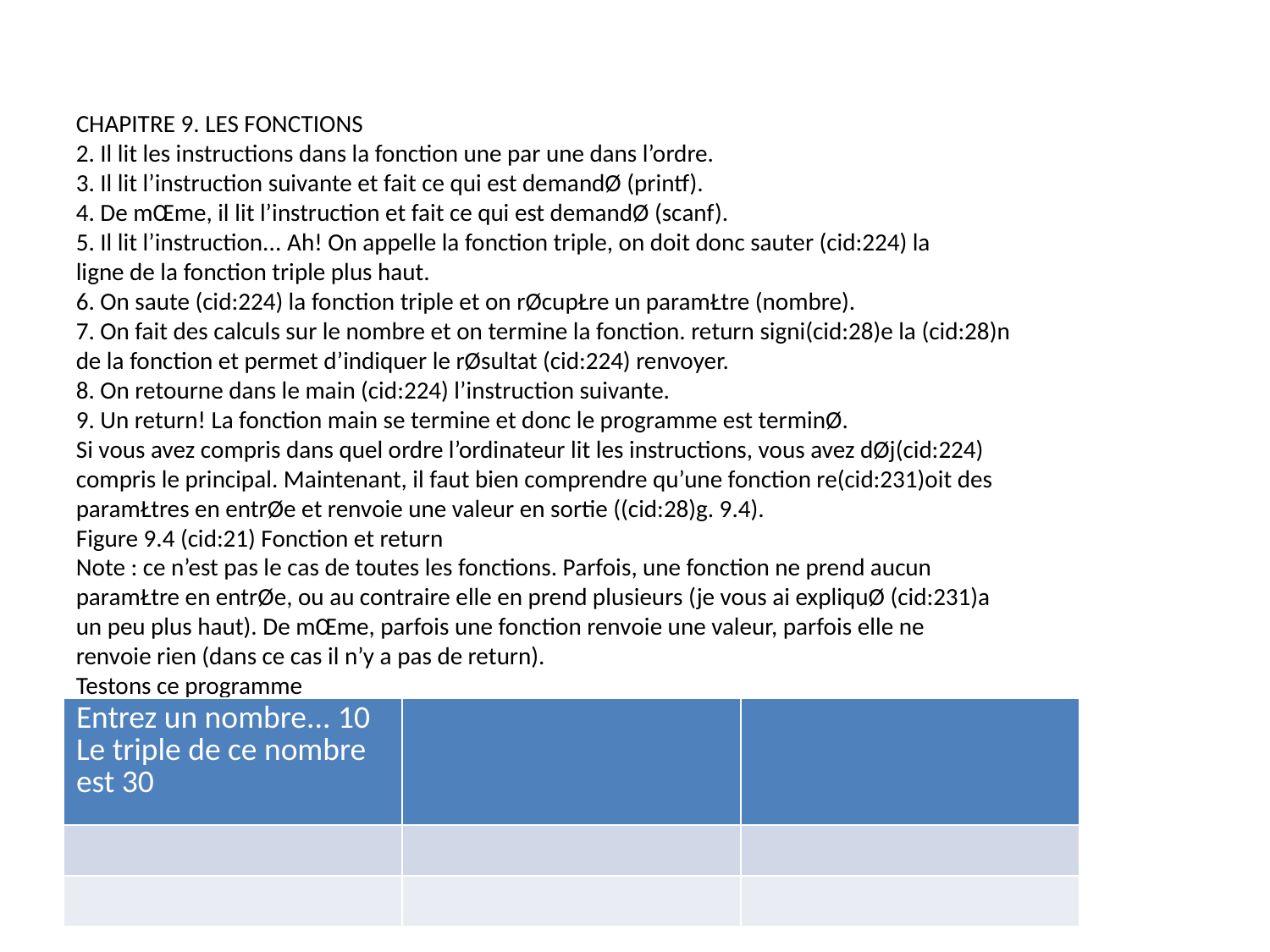

CHAPITRE 9. LES FONCTIONS
2. Il lit les instructions dans la fonction une par une dans l’ordre.
3. Il lit l’instruction suivante et fait ce qui est demandØ (printf).
4. De mŒme, il lit l’instruction et fait ce qui est demandØ (scanf).
5. Il lit l’instruction... Ah! On appelle la fonction triple, on doit donc sauter (cid:224) la
ligne de la fonction triple plus haut.
6. On saute (cid:224) la fonction triple et on rØcupŁre un paramŁtre (nombre).
7. On fait des calculs sur le nombre et on termine la fonction. return signi(cid:28)e la (cid:28)n
de la fonction et permet d’indiquer le rØsultat (cid:224) renvoyer.
8. On retourne dans le main (cid:224) l’instruction suivante.
9. Un return! La fonction main se termine et donc le programme est terminØ.
Si vous avez compris dans quel ordre l’ordinateur lit les instructions, vous avez dØj(cid:224)
compris le principal. Maintenant, il faut bien comprendre qu’une fonction re(cid:231)oit des
paramŁtres en entrØe et renvoie une valeur en sortie ((cid:28)g. 9.4).
Figure 9.4 (cid:21) Fonction et return
Note : ce n’est pas le cas de toutes les fonctions. Parfois, une fonction ne prend aucun
paramŁtre en entrØe, ou au contraire elle en prend plusieurs (je vous ai expliquØ (cid:231)a
un peu plus haut). De mŒme, parfois une fonction renvoie une valeur, parfois elle ne
renvoie rien (dans ce cas il n’y a pas de return).
Testons ce programme
Voici un exemple d’utilisation du programme :
Entrez un nombre... 10
Le triple de ce nombre est 30
116
| Entrez un nombre... 10 Le triple de ce nombre est 30 |  |  |
| --- | --- | --- |
|  |  |  |
|  |  |  |